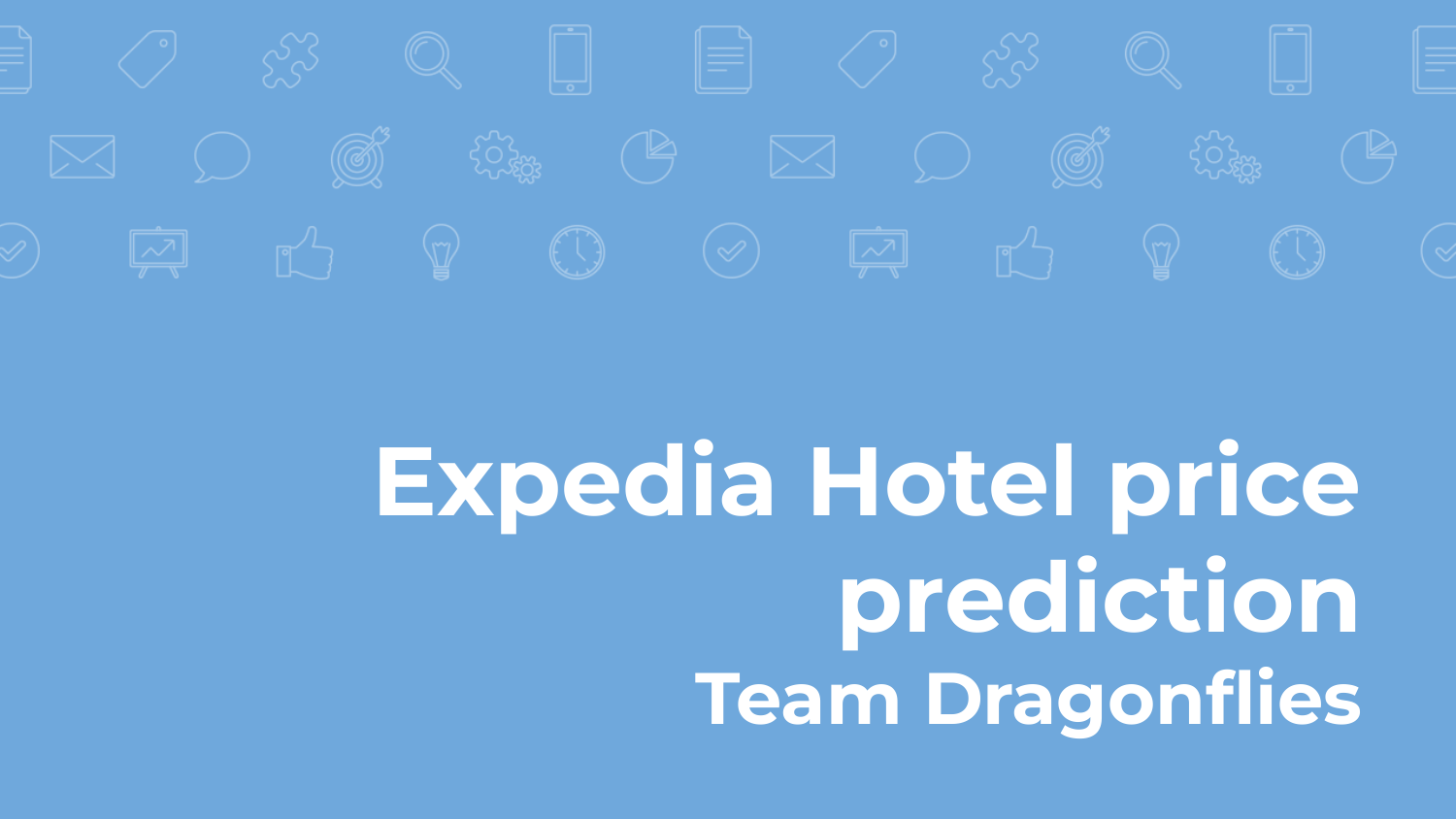

# Expedia Hotel price prediction
Team Dragonflies